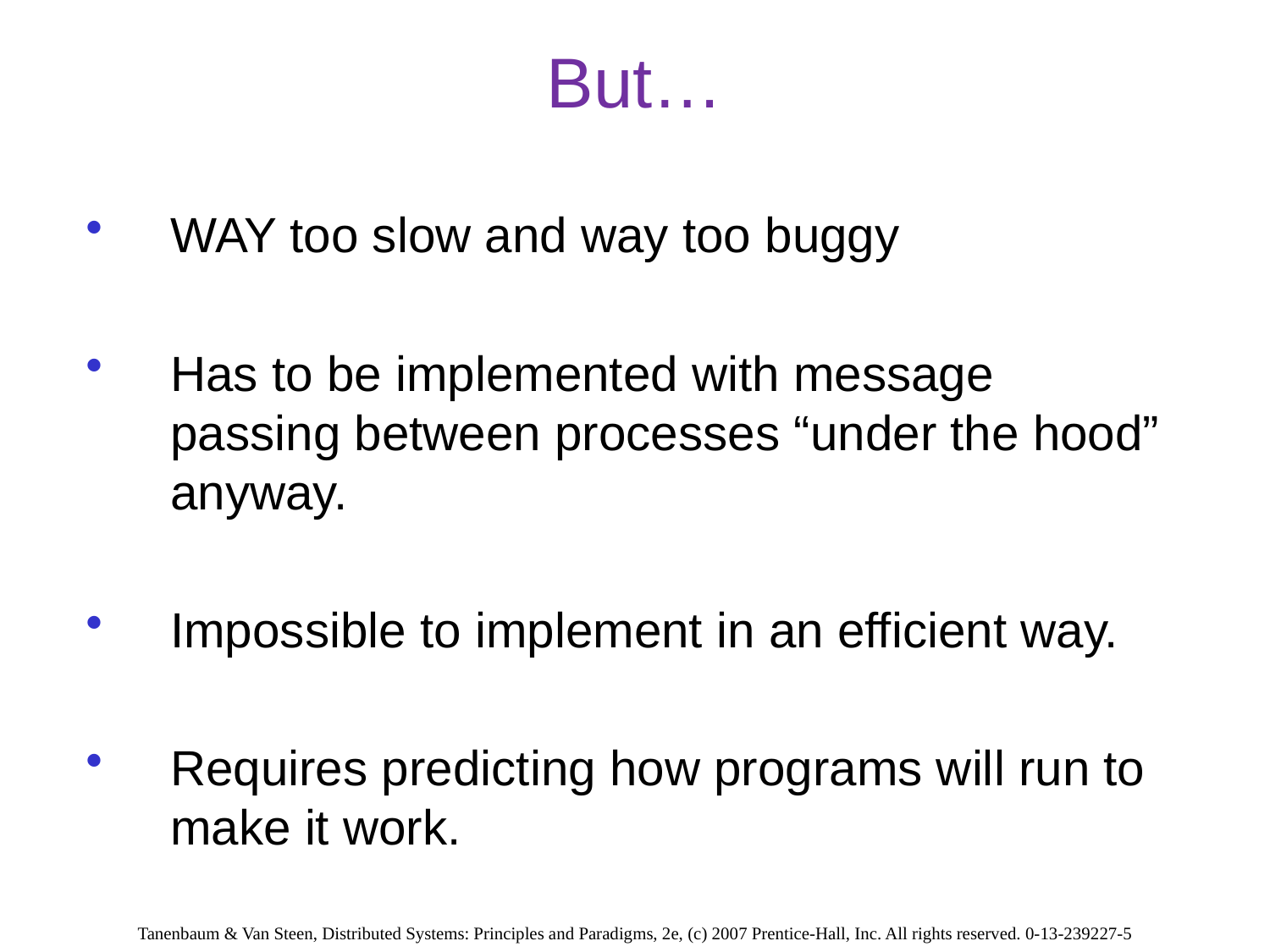

# But…
WAY too slow and way too buggy

Has to be implemented with message passing between processes “under the hood” anyway.

Impossible to implement in an efficient way.

Requires predicting how programs will run to make it work.
Tanenbaum & Van Steen, Distributed Systems: Principles and Paradigms, 2e, (c) 2007 Prentice-Hall, Inc. All rights reserved. 0-13-239227-5